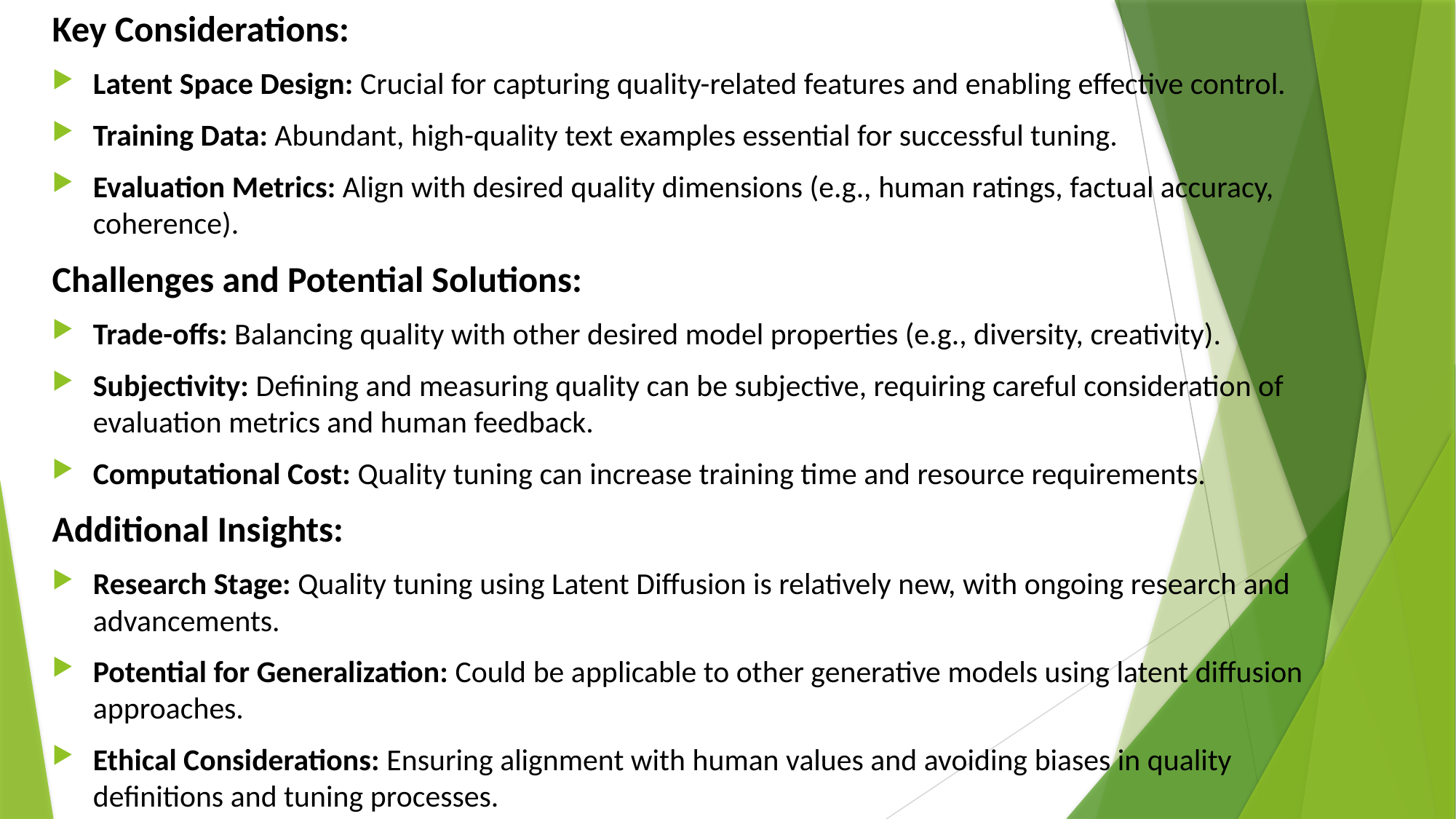

Key Considerations:
Latent Space Design: Crucial for capturing quality-related features and enabling effective control.
Training Data: Abundant, high-quality text examples essential for successful tuning.
Evaluation Metrics: Align with desired quality dimensions (e.g., human ratings, factual accuracy, coherence).
Challenges and Potential Solutions:
Trade-offs: Balancing quality with other desired model properties (e.g., diversity, creativity).
Subjectivity: Defining and measuring quality can be subjective, requiring careful consideration of evaluation metrics and human feedback.
Computational Cost: Quality tuning can increase training time and resource requirements.
Additional Insights:
Research Stage: Quality tuning using Latent Diffusion is relatively new, with ongoing research and advancements.
Potential for Generalization: Could be applicable to other generative models using latent diffusion approaches.
Ethical Considerations: Ensuring alignment with human values and avoiding biases in quality definitions and tuning processes.